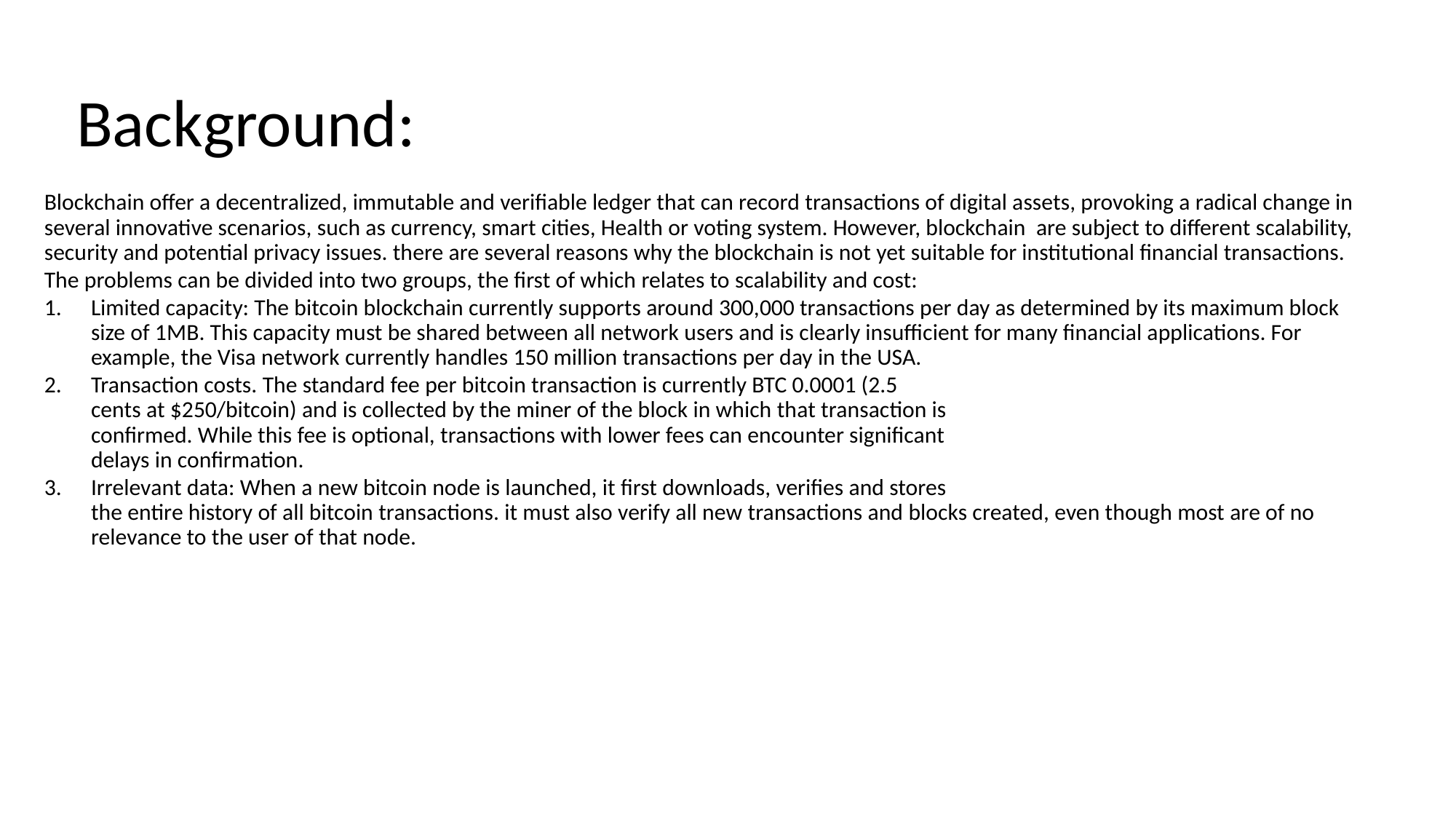

# Background:
Blockchain offer a decentralized, immutable and verifiable ledger that can record transactions of digital assets, provoking a radical change in several innovative scenarios, such as currency, smart cities, Health or voting system. However, blockchain  are subject to different scalability, security and potential privacy issues. there are several reasons why the blockchain is not yet suitable for institutional financial transactions.
The problems can be divided into two groups, the first of which relates to scalability and cost:
Limited capacity: The bitcoin blockchain currently supports around 300,000 transactions per day as determined by its maximum block size of 1MB. This capacity must be shared between all network users and is clearly insufficient for many financial applications. For example, the Visa network currently handles 150 million transactions per day in the USA.
Transaction costs. The standard fee per bitcoin transaction is currently BTC 0.0001 (2.5
cents at $250/bitcoin) and is collected by the miner of the block in which that transaction is
confirmed. While this fee is optional, transactions with lower fees can encounter significant
delays in confirmation.
Irrelevant data: When a new bitcoin node is launched, it first downloads, verifies and stores
the entire history of all bitcoin transactions. it must also verify all new transactions and blocks created, even though most are of no relevance to the user of that node.